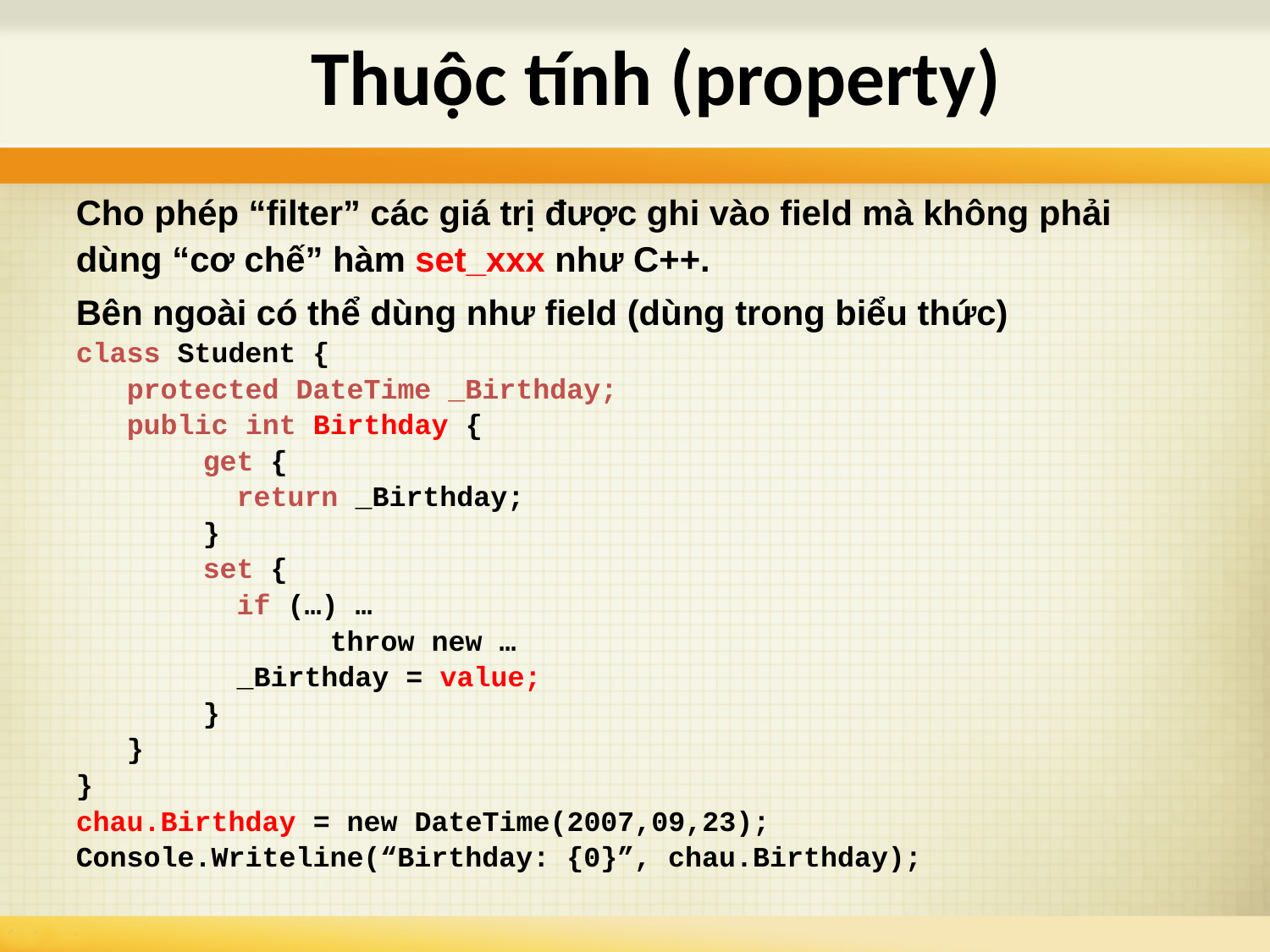

# Thuộc tính (property)

Cho phép “filter” các giá trị được ghi vào field mà không phải dùng “cơ chế” hàm set_xxx như C++.
Bên ngoài có thể dùng như field (dùng trong biểu thức)
class Student {
   protected DateTime _Birthday;
   public int Birthday {
	get {
	  return _Birthday;
	}
	set {
	  if (…) …
		throw new …
	  _Birthday = value;
	}
   }
}
chau.Birthday = new DateTime(2007,09,23);
Console.Writeline(“Birthday: {0}”, chau.Birthday);